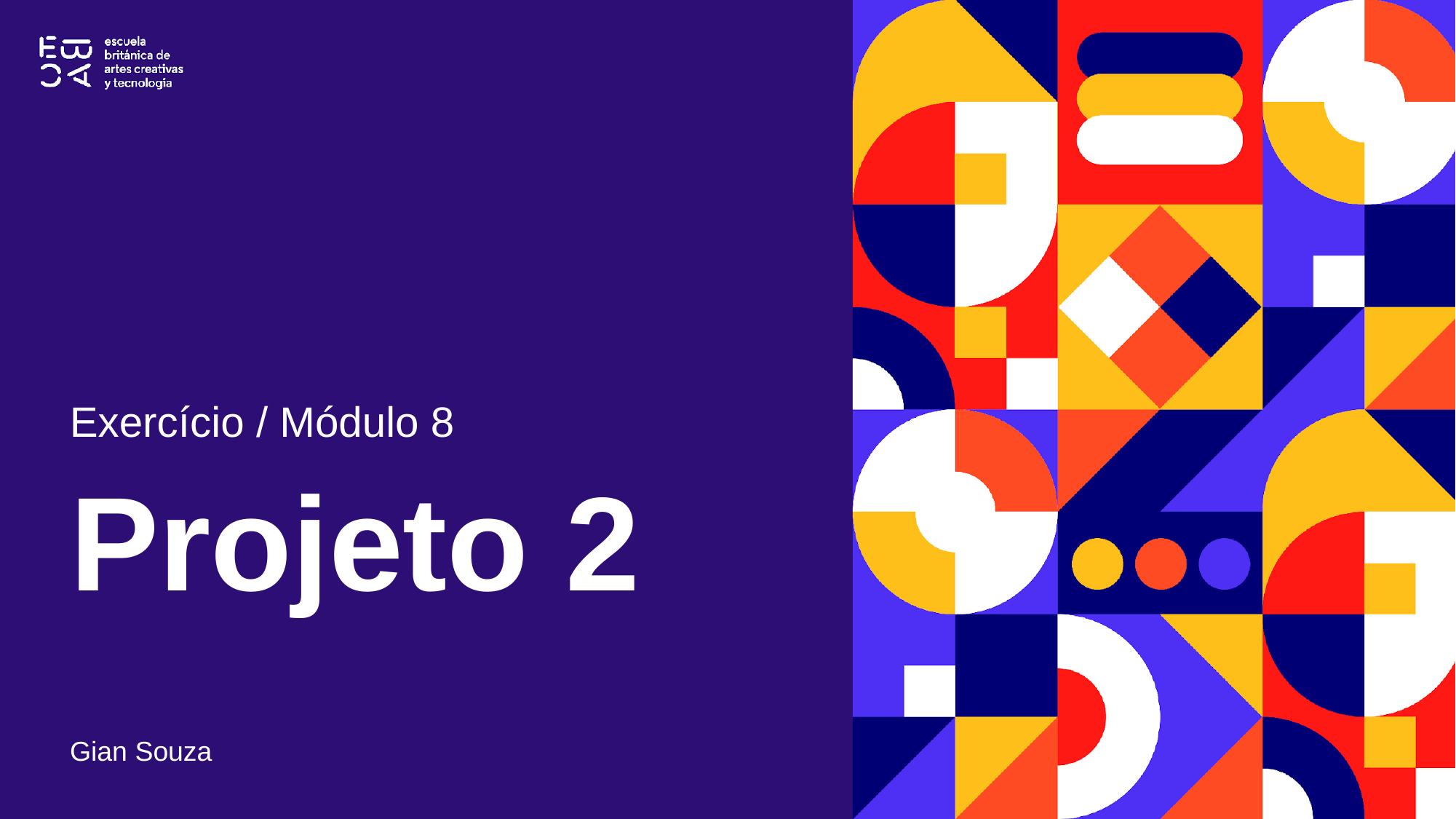

Exercício / Módulo 8
Projeto 2

Gian Souza